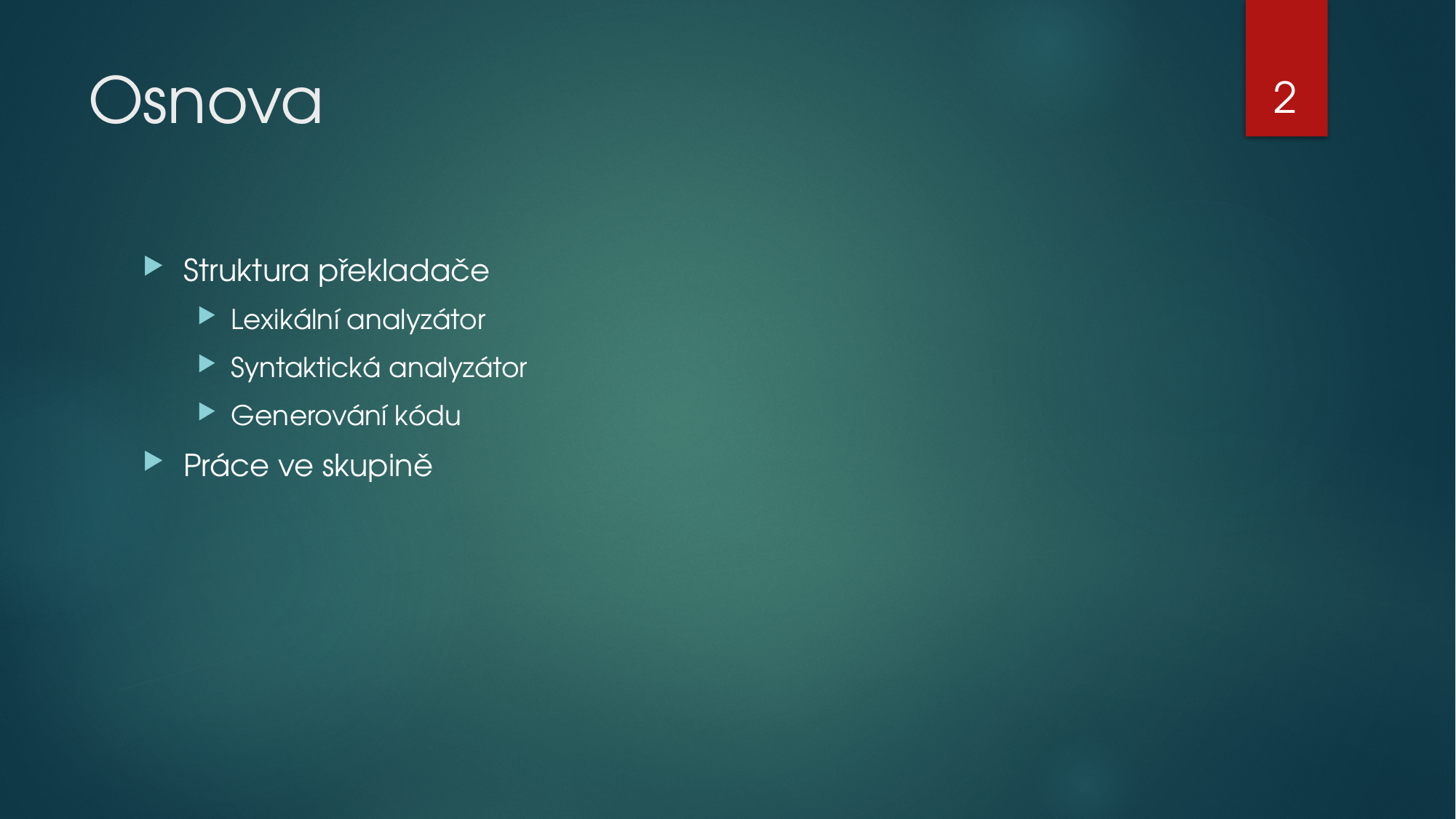

2
# Osnova
Struktura překladače
Lexikální analyzátor
Syntaktická analyzátor
Generování kódu
Práce ve skupině